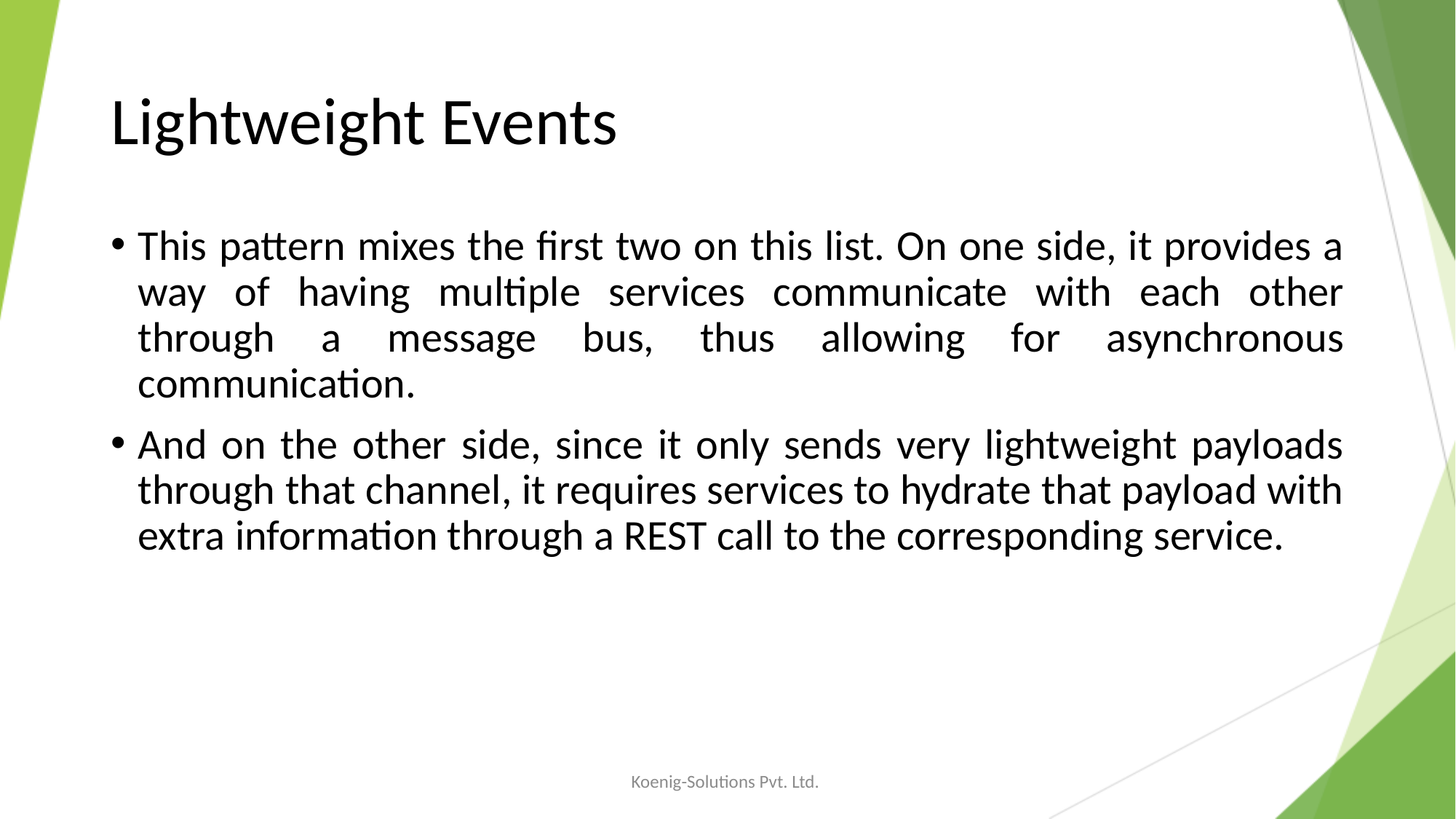

# Lightweight Events
This pattern mixes the first two on this list. On one side, it provides a way of having multiple services communicate with each other through a message bus, thus allowing for asynchronous communication.
And on the other side, since it only sends very lightweight payloads through that channel, it requires services to hydrate that payload with extra information through a REST call to the corresponding service.
Koenig-Solutions Pvt. Ltd.